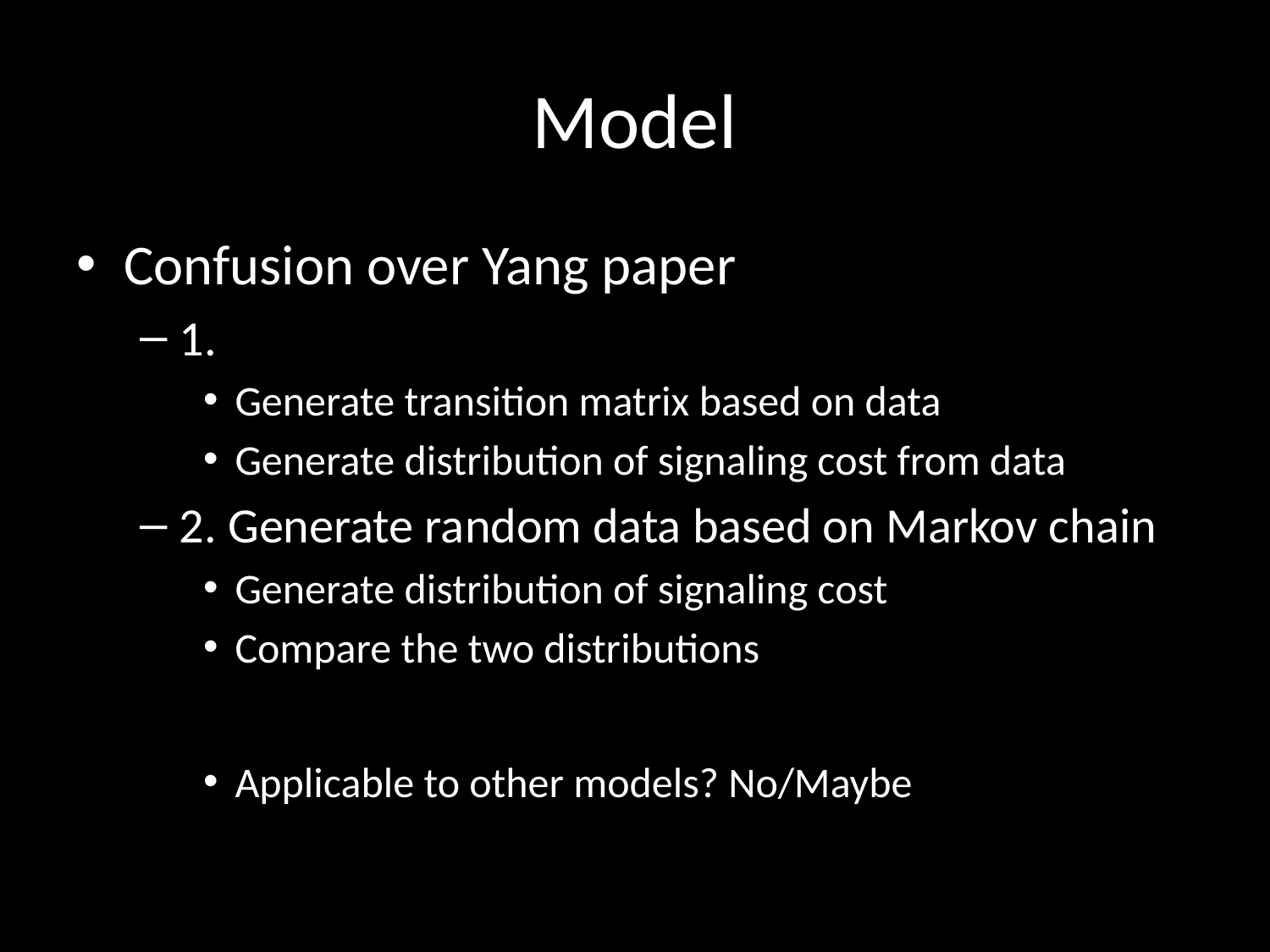

# Model
Confusion over Yang paper
1.
Generate transition matrix based on data
Generate distribution of signaling cost from data
2. Generate random data based on Markov chain
Generate distribution of signaling cost
Compare the two distributions

Applicable to other models? No/Maybe